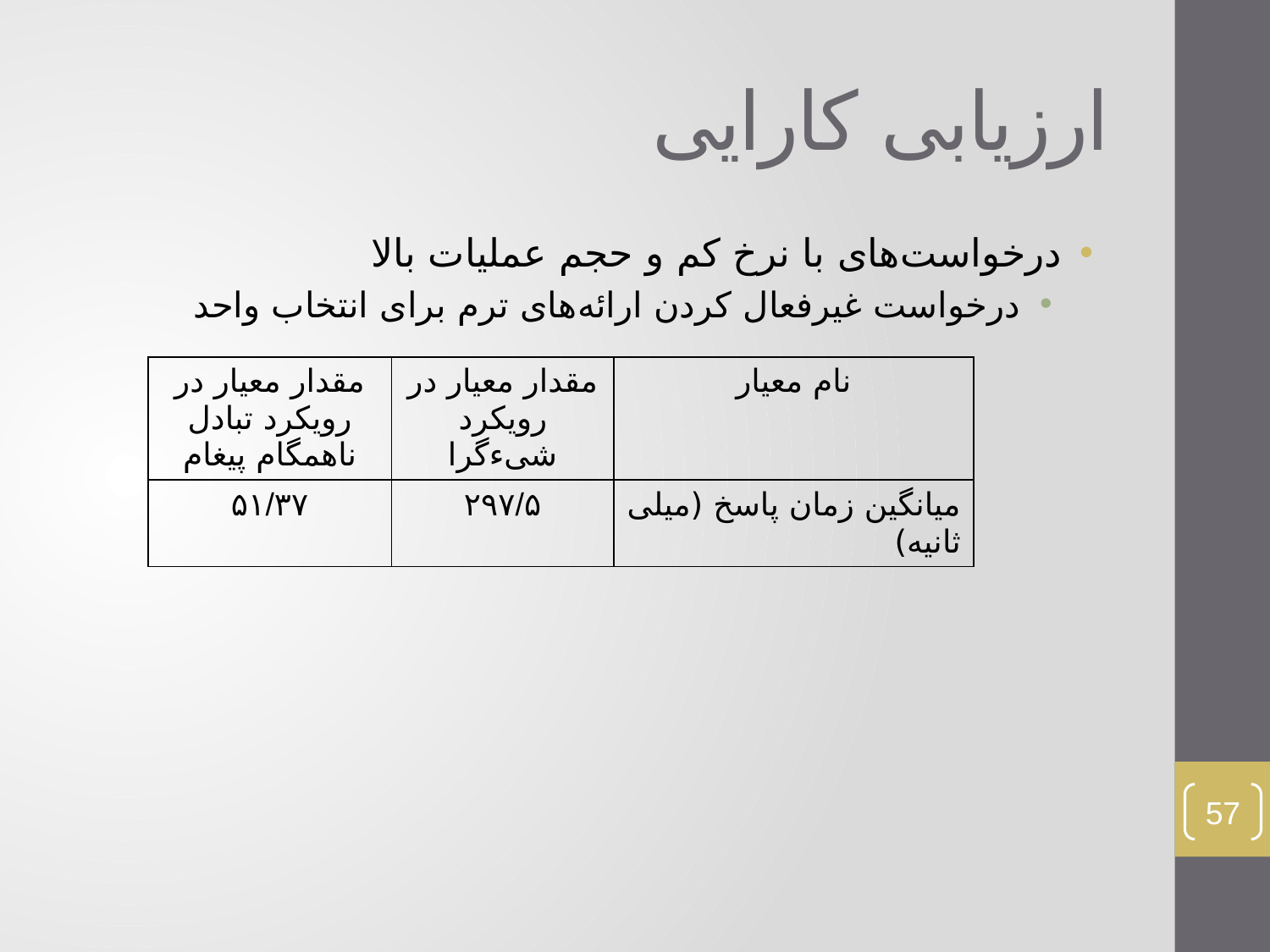

# ارزیابی کارایی
درخواست‌های با نرخ کم و حجم عملیات بالا
درخواست غیرفعال کردن ارائه‌های ترم برای انتخاب واحد

| مقدار معیار در رویکرد تبادل ناهمگام پیغام | مقدار معیار در رویکرد شیءگرا | نام معیار |
| --- | --- | --- |
| ۵۱/۳۷ | ۲۹۷/۵ | میانگین زمان پاسخ (میلی ثانیه) |
57